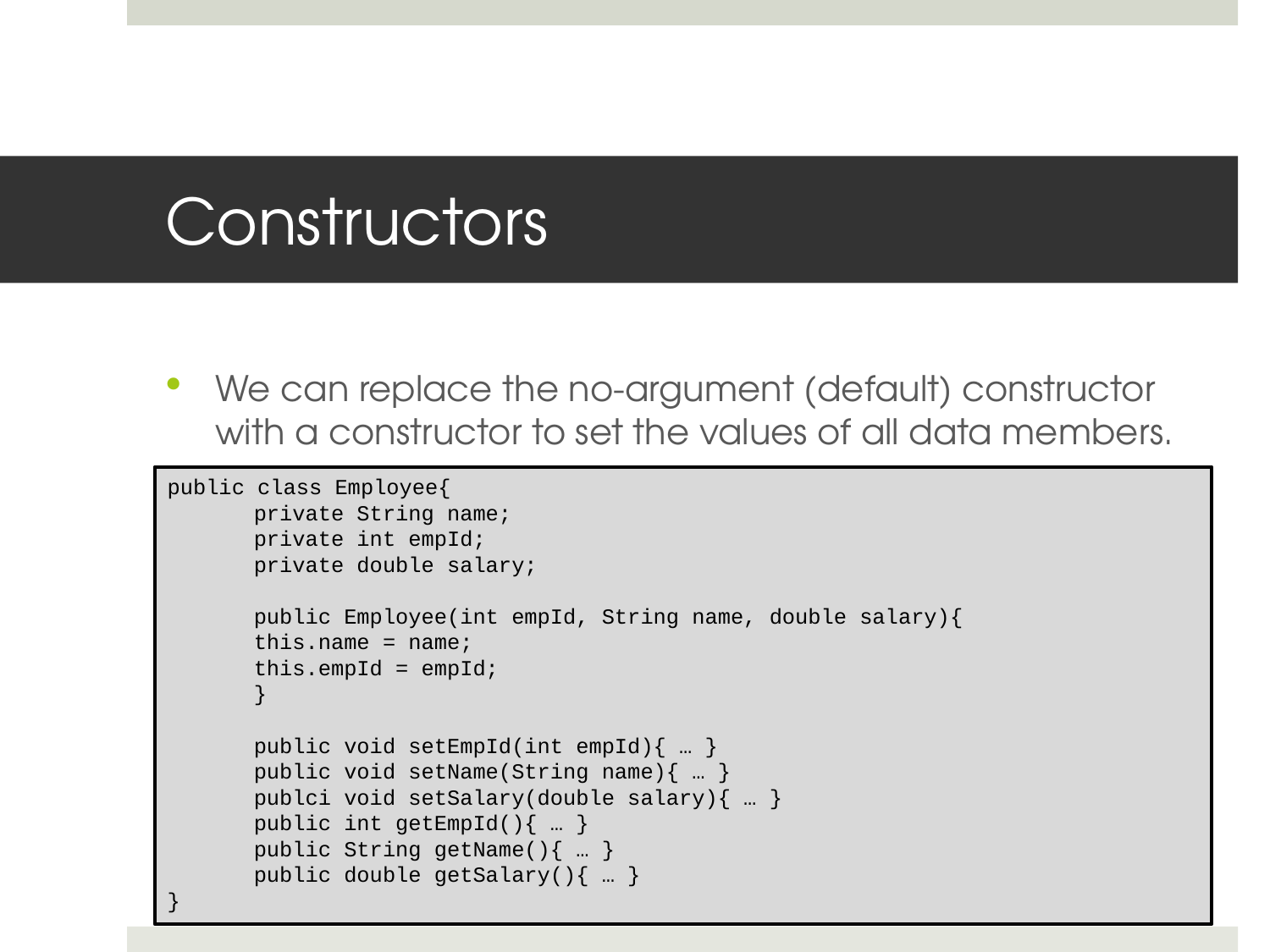

# Constructors
We can replace the no-argument (default) constructor with a constructor to set the values of all data members.

public class Employee{
	private String name;
	private int empId;
	private double salary;

	public Employee(int empId, String name, double salary){
		this.name = name;
		this.empId = empId;
	}

	public void setEmpId(int empId){ … }
	public void setName(String name){ … }
	publci void setSalary(double salary){ … }
	public int getEmpId(){ … }
	public String getName(){ … }
	public double getSalary(){ … }
}